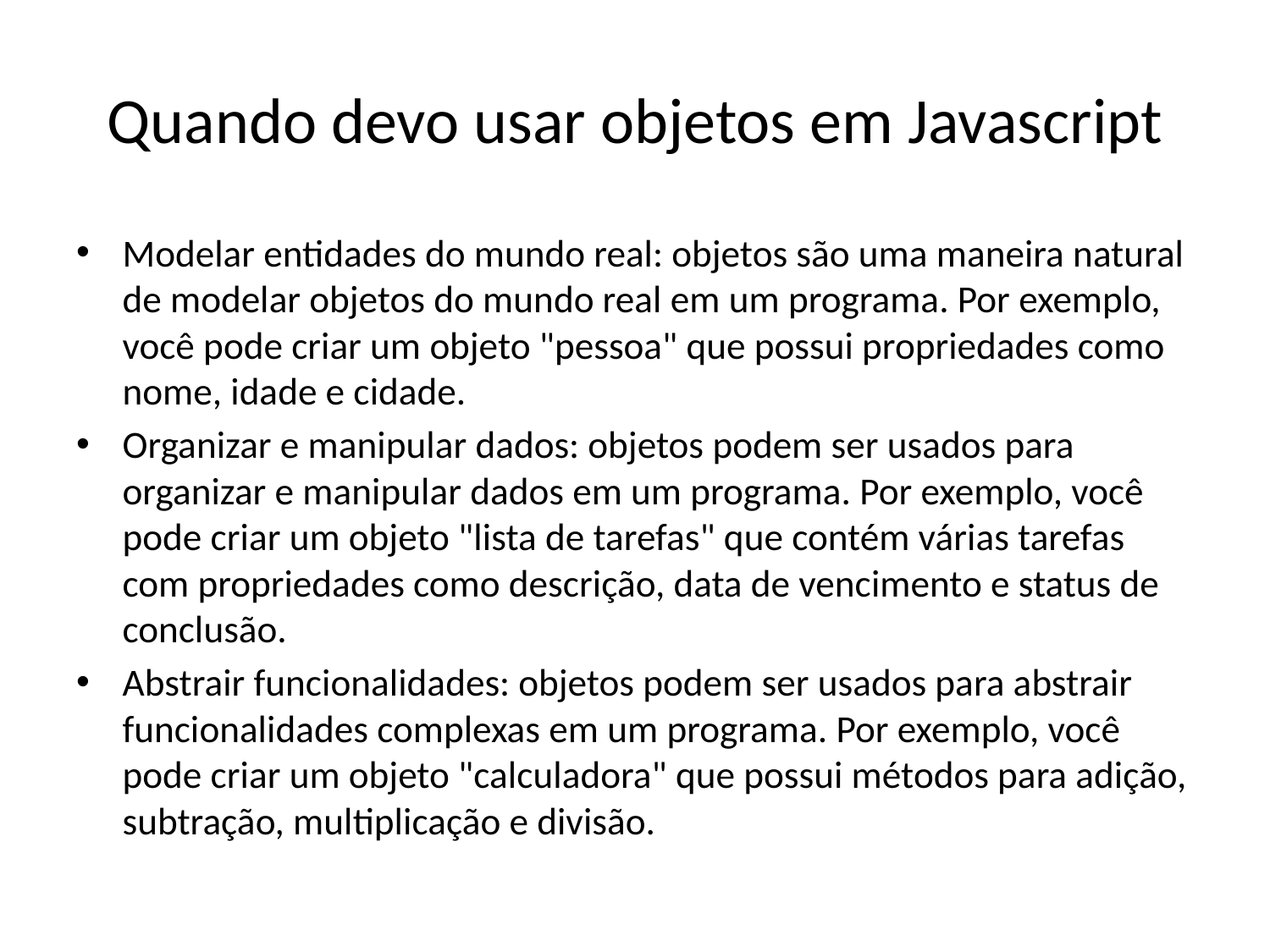

# Quando devo usar objetos em Javascript
Modelar entidades do mundo real: objetos são uma maneira natural de modelar objetos do mundo real em um programa. Por exemplo, você pode criar um objeto "pessoa" que possui propriedades como nome, idade e cidade.
Organizar e manipular dados: objetos podem ser usados para organizar e manipular dados em um programa. Por exemplo, você pode criar um objeto "lista de tarefas" que contém várias tarefas com propriedades como descrição, data de vencimento e status de conclusão.
Abstrair funcionalidades: objetos podem ser usados para abstrair funcionalidades complexas em um programa. Por exemplo, você pode criar um objeto "calculadora" que possui métodos para adição, subtração, multiplicação e divisão.